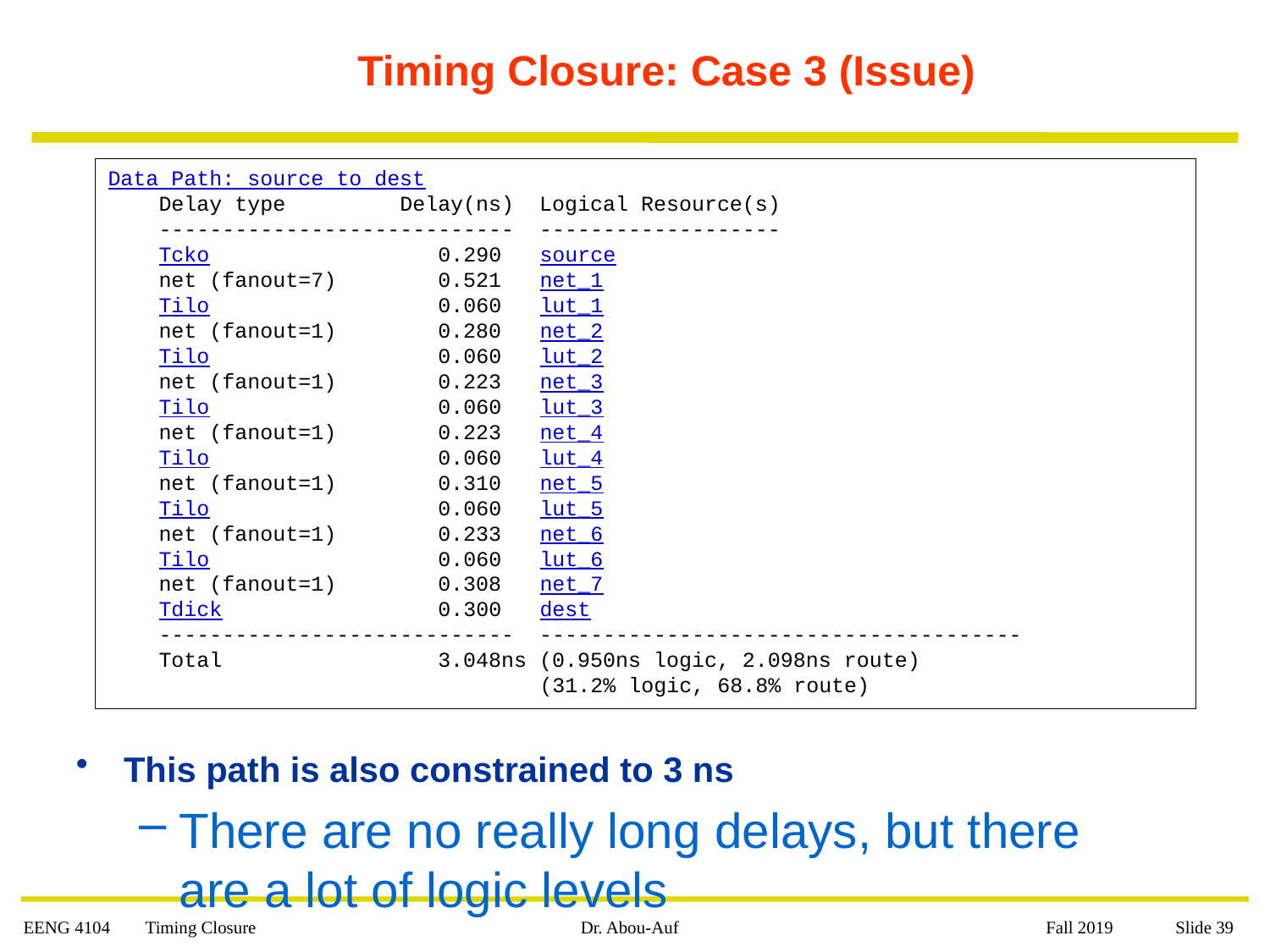

# Timing Closure: Case 3 (Issue)
Data Path: source to dest
    Delay type         Delay(ns)  Logical Resource(s)
    ----------------------------  -------------------
    Tcko                  0.290   source
    net (fanout=7)        0.521   net_1
    Tilo                  0.060   lut_1
    net (fanout=1)        0.280   net_2
    Tilo                  0.060   lut_2
    net (fanout=1)        0.223   net_3
    Tilo                  0.060   lut_3
    net (fanout=1)        0.223   net_4
    Tilo                  0.060   lut_4
    net (fanout=1)        0.310   net_5
    Tilo                  0.060   lut_5
    net (fanout=1)        0.233   net_6
    Tilo                  0.060   lut_6
    net (fanout=1)        0.308   net_7
    Tdick                 0.300   dest
    ----------------------------  --------------------------------------
    Total                 3.048ns (0.950ns logic, 2.098ns route)
                                  (31.2% logic, 68.8% route)
This path is also constrained to 3 ns
There are no really long delays, but there are a lot of logic levels
EENG 4104        Timing Closure
Dr. Abou-Auf
 Fall 2019              Slide 39